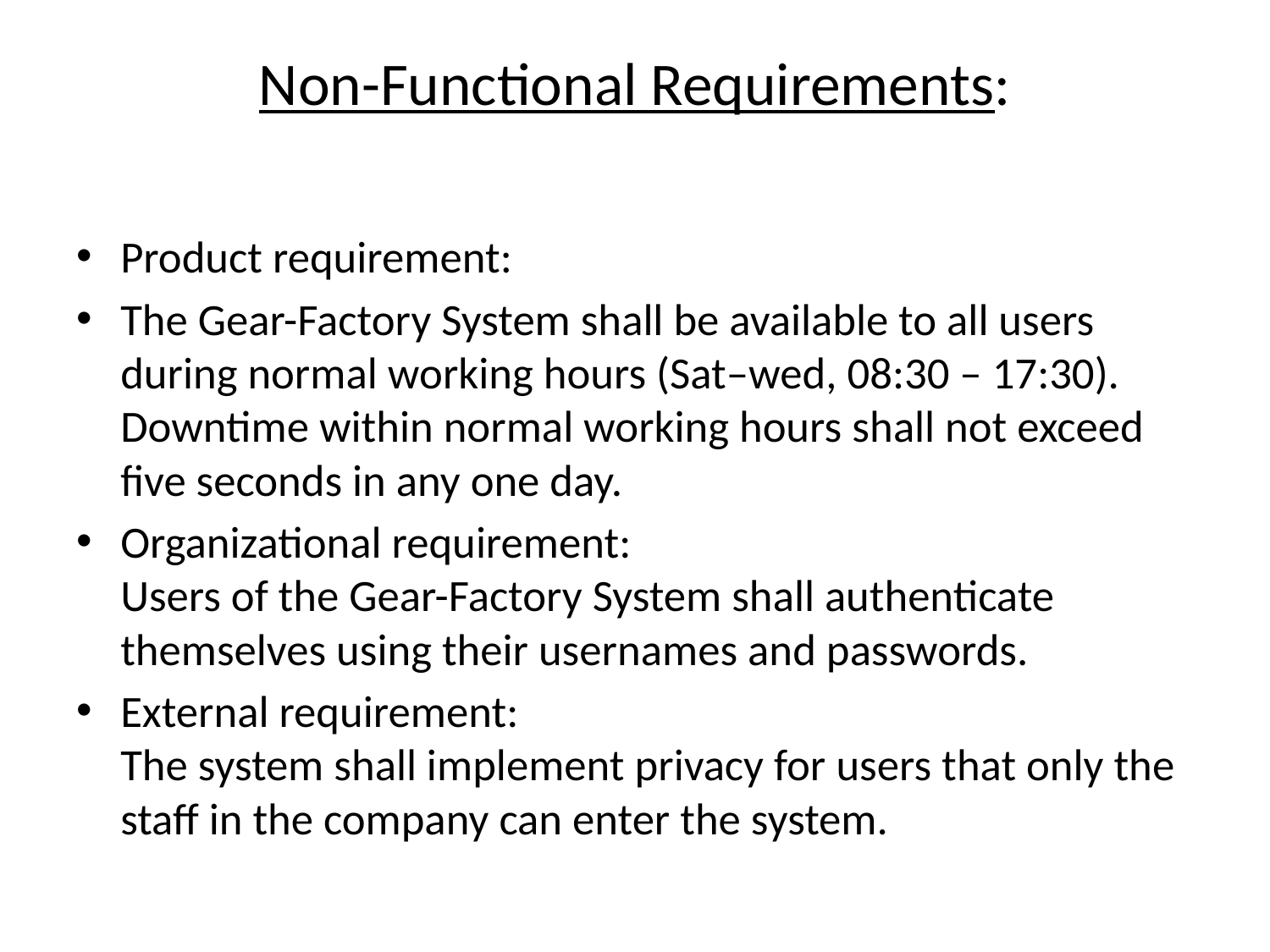

# Non-Functional Requirements:
Product requirement:
The Gear-Factory System shall be available to all users during normal working hours (Sat–wed, 08:30 – 17:30). Downtime within normal working hours shall not exceed five seconds in any one day.
Organizational requirement:
Users of the Gear-Factory System shall authenticate themselves using their usernames and passwords.
External requirement:
The system shall implement privacy for users that only the staff in the company can enter the system.